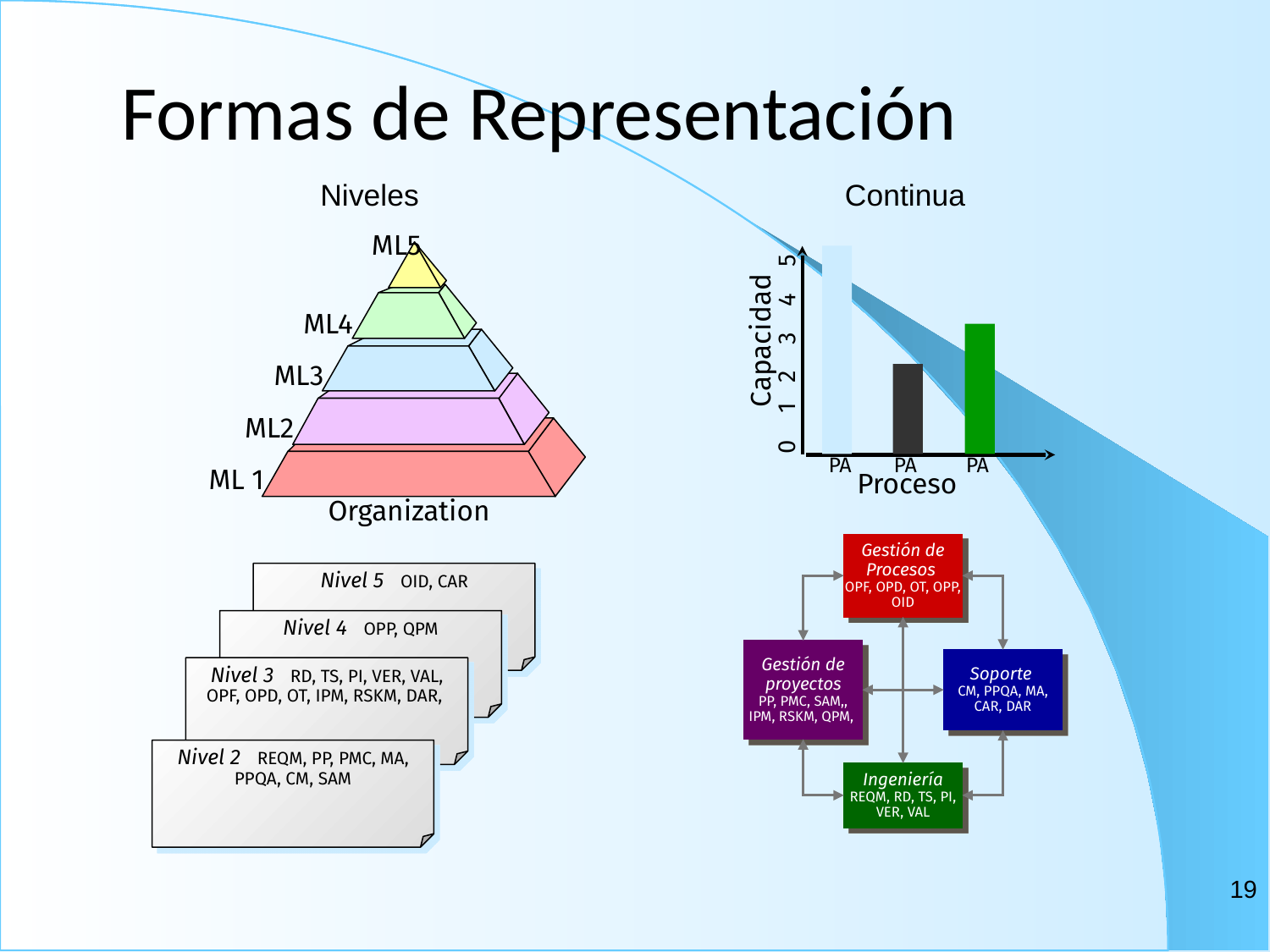

Formas de Representación
| Niveles |
| --- |
|  |
| Continua |
| --- |
|  |
ML5

ML4
Capacidad

0    1   2    3    4    5
ML3

ML2

PA
PA
PA
ML 1
Proceso
Organization
Gestión de
Procesos
OPF, OPD, OT, OPP, OID
Nivel 5   OID, CAR
Nivel 4   OPP, QPM
Gestión de
proyectos
PP, PMC, SAM,, IPM, RSKM, QPM,
Soporte
CM, PPQA, MA, CAR, DAR
Nivel 3   RD, TS, PI, VER, VAL, OPF, OPD, OT, IPM, RSKM, DAR,
Nivel 2   REQM, PP, PMC, MA, PPQA, CM, SAM

Ingeniería
REQM, RD, TS, PI, VER, VAL
19